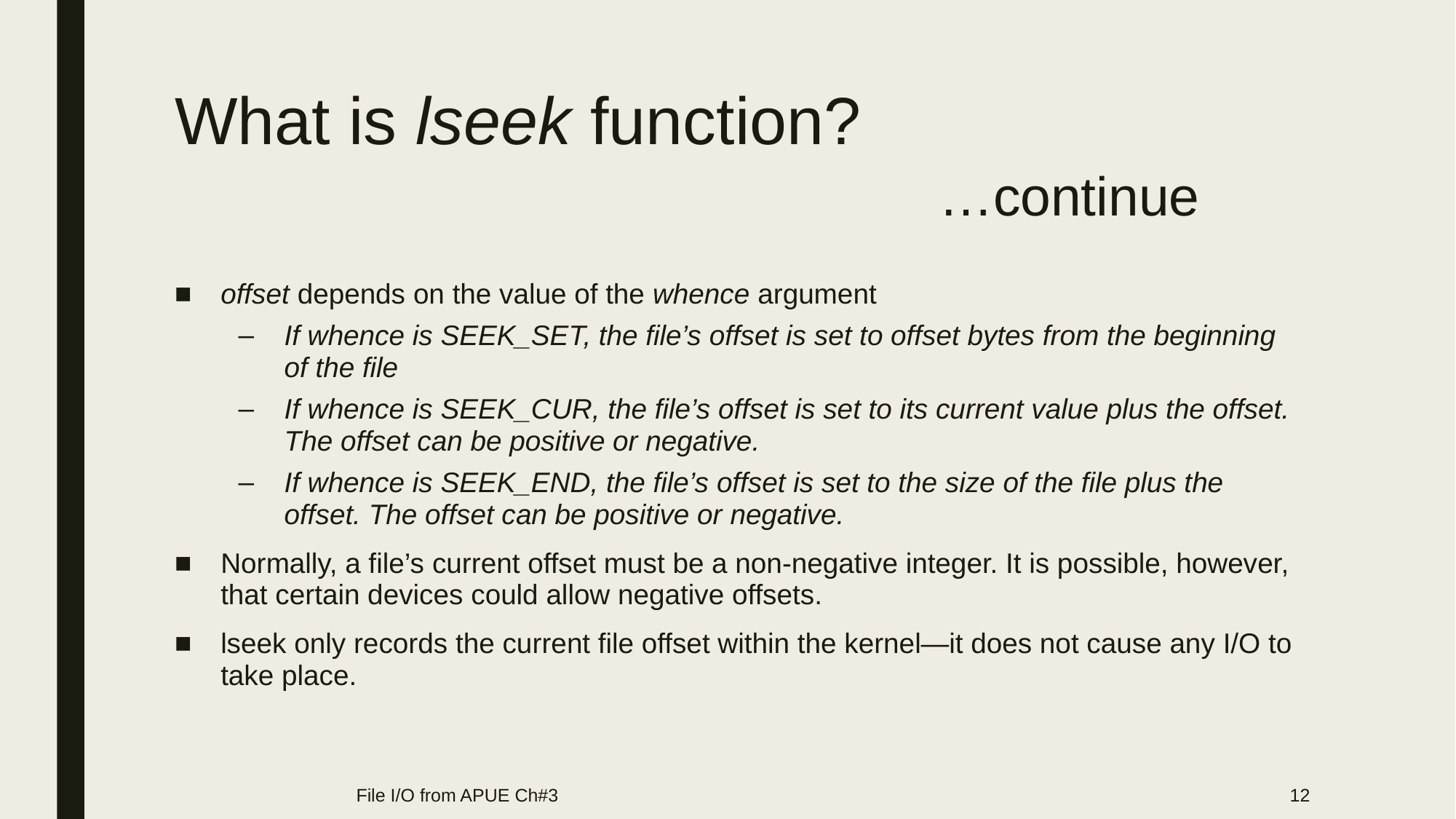

# What is lseek function? …continue
offset depends on the value of the whence argument
If whence is SEEK_SET, the file’s offset is set to offset bytes from the beginning of the file
If whence is SEEK_CUR, the file’s offset is set to its current value plus the offset. The offset can be positive or negative.
If whence is SEEK_END, the file’s offset is set to the size of the file plus the offset. The offset can be positive or negative.
Normally, a file’s current offset must be a non-negative integer. It is possible, however, that certain devices could allow negative offsets.
lseek only records the current file offset within the kernel—it does not cause any I/O to take place.
File I/O from APUE Ch#3
12